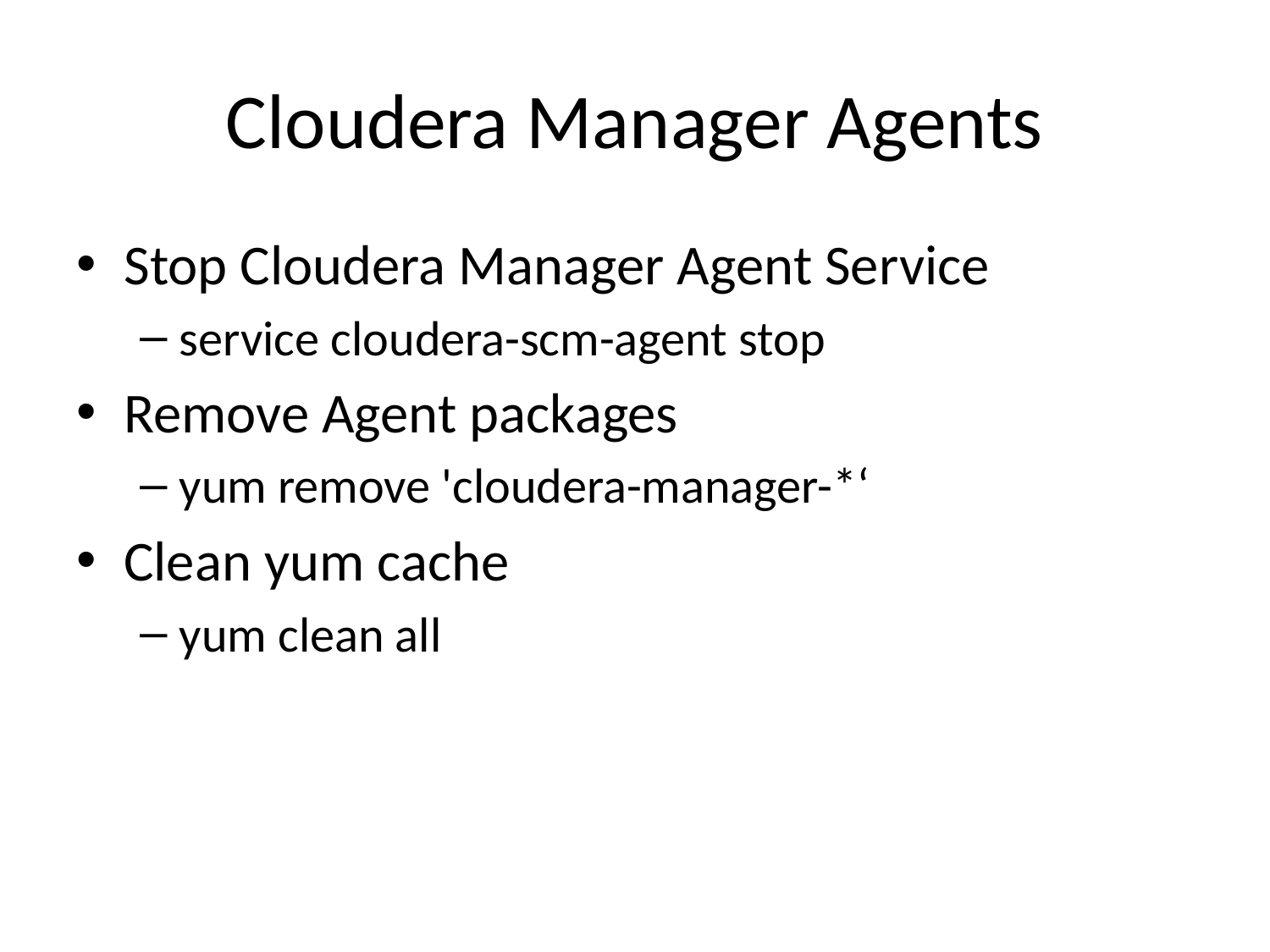

# Cloudera Manager Agents
Stop Cloudera Manager Agent Service
service cloudera-scm-agent stop
Remove Agent packages
yum remove 'cloudera-manager-*‘
Clean yum cache
yum clean all